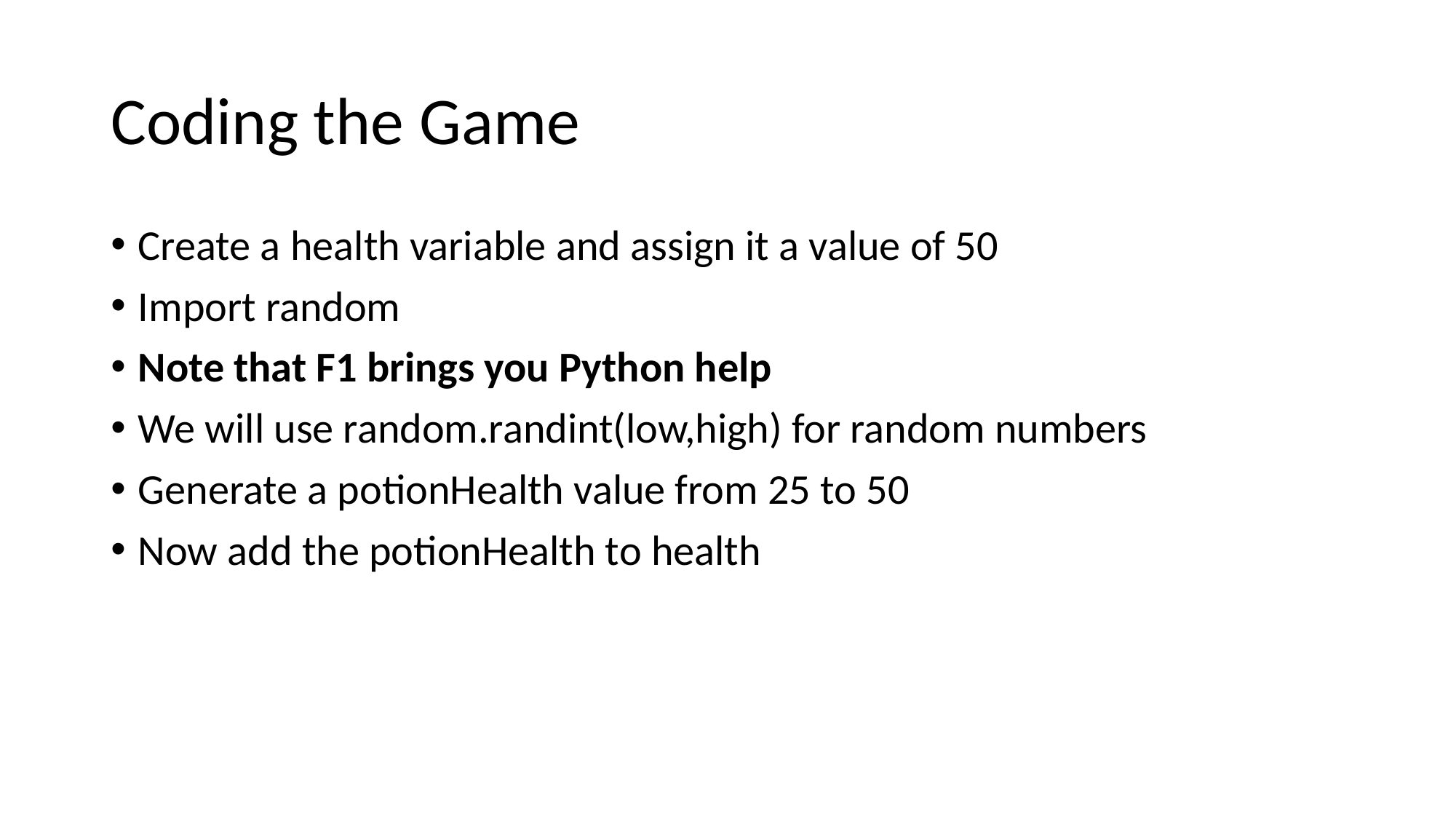

# Coding the Game
Create a health variable and assign it a value of 50
Import random
Note that F1 brings you Python help
We will use random.randint(low,high) for random numbers
Generate a potionHealth value from 25 to 50
Now add the potionHealth to health